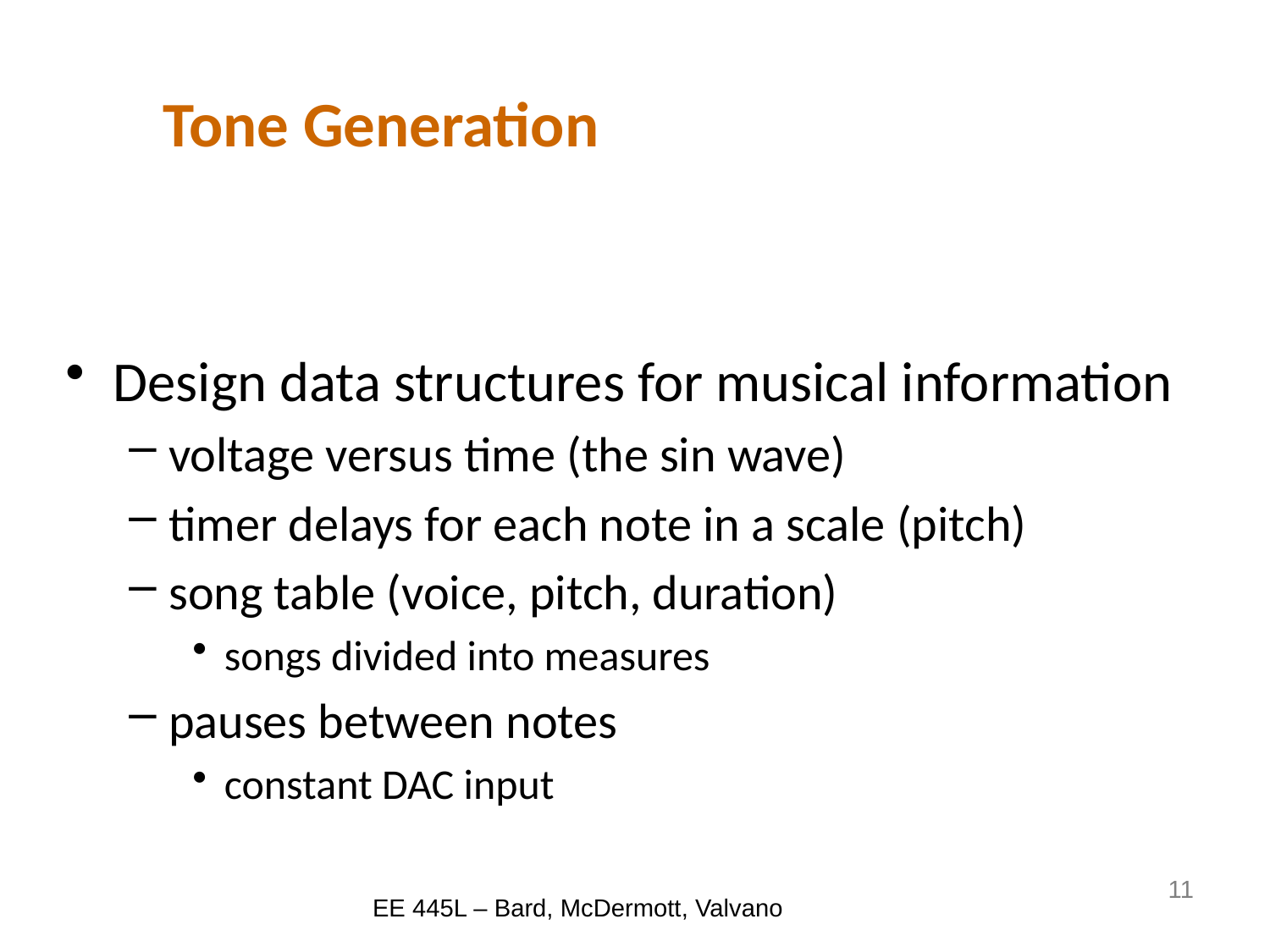

# Tone Generation
Design data structures for musical information
voltage versus time (the sin wave)
timer delays for each note in a scale (pitch)
song table (voice, pitch, duration)
songs divided into measures
pauses between notes
constant DAC input
11
EE 445L – Bard, McDermott, Valvano